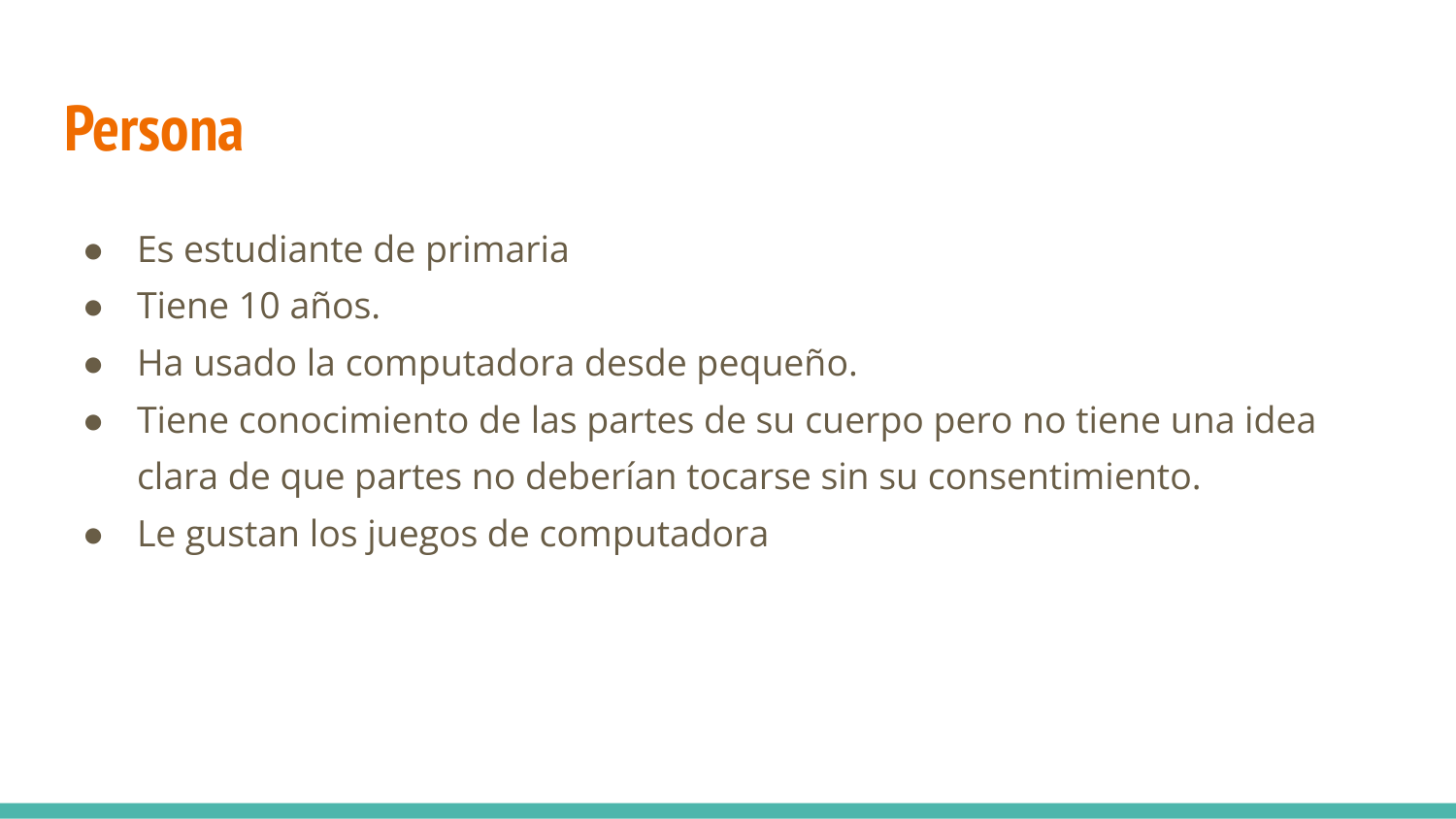

# Persona
Es estudiante de primaria
Tiene 10 años.
Ha usado la computadora desde pequeño.
Tiene conocimiento de las partes de su cuerpo pero no tiene una idea clara de que partes no deberían tocarse sin su consentimiento.
Le gustan los juegos de computadora